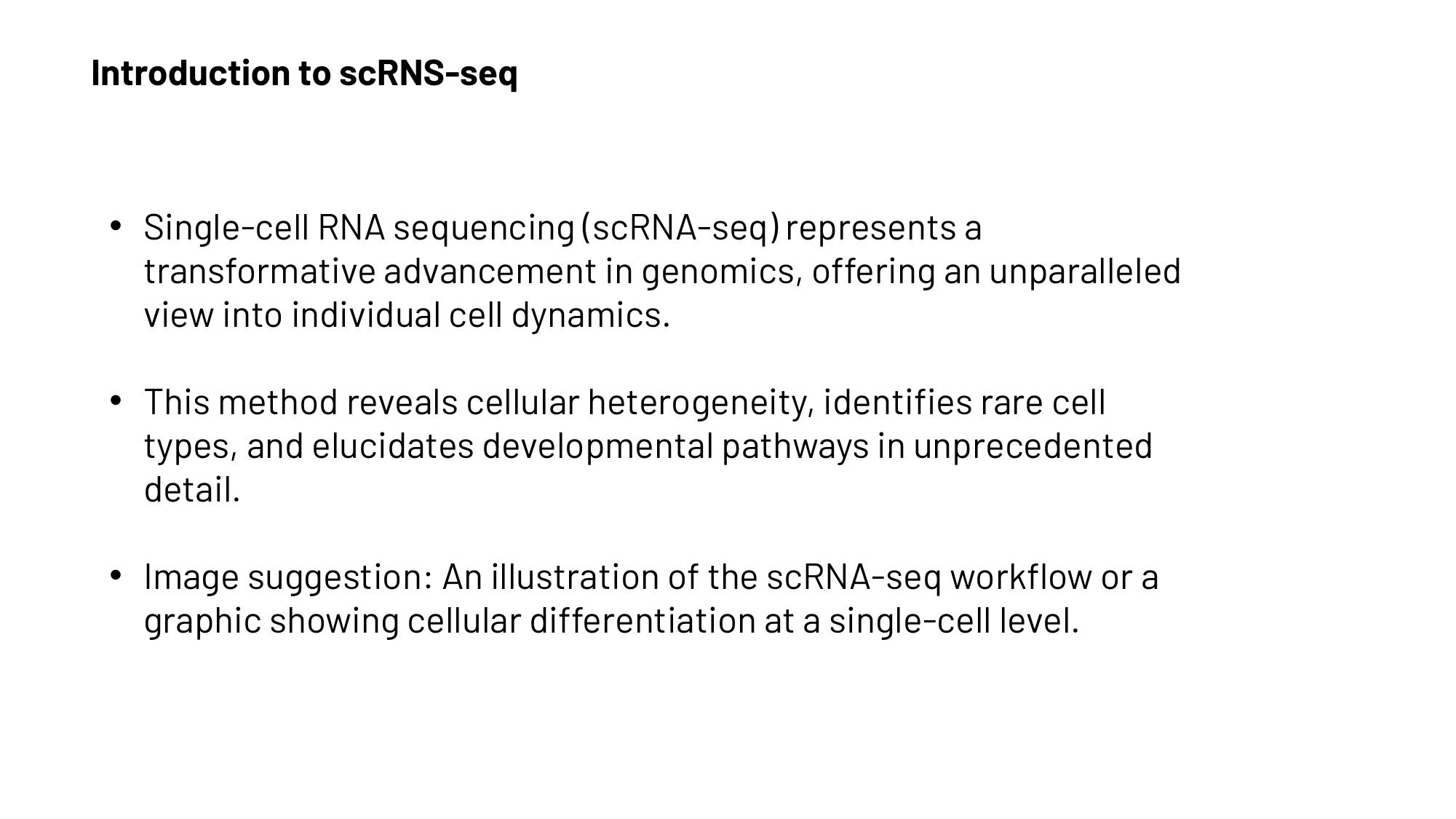

Introduction to scRNS-seq

Single-cell RNA sequencing (scRNA-seq) represents a transformative advancement in genomics, offering an unparalleled view into individual cell dynamics.

This method reveals cellular heterogeneity, identifies rare cell types, and elucidates developmental pathways in unprecedented detail.

Image suggestion: An illustration of the scRNA-seq workflow or a graphic showing cellular differentiation at a single-cell level.